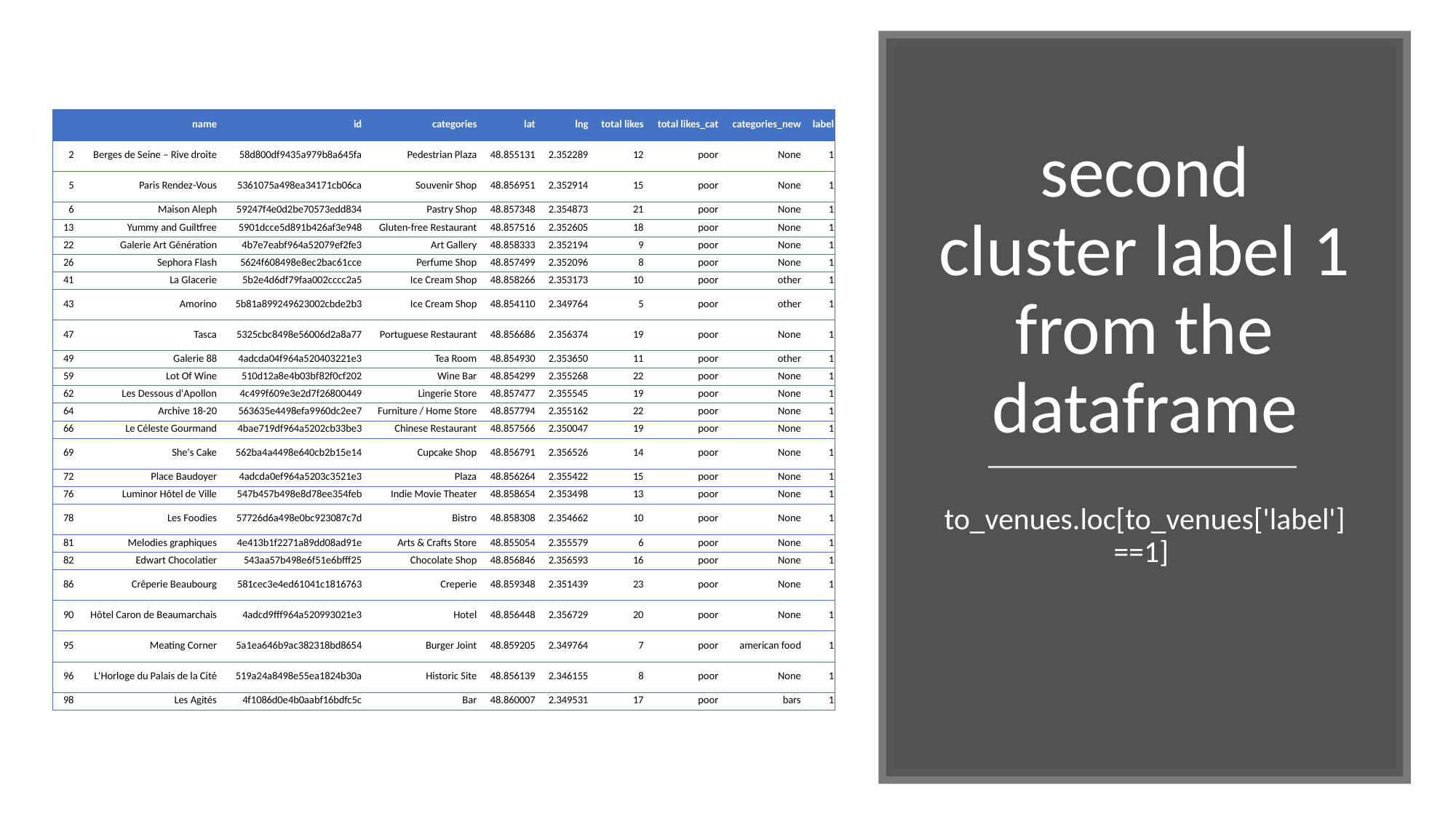

# second cluster label 1 from the dataframe
|  | name | id | categories | lat | lng | total likes | total likes\_cat | categories\_new | label |
| --- | --- | --- | --- | --- | --- | --- | --- | --- | --- |
| 2 | Berges de Seine – Rive droite | 58d800df9435a979b8a645fa | Pedestrian Plaza | 48.855131 | 2.352289 | 12 | poor | None | 1 |
| 5 | Paris Rendez-Vous | 5361075a498ea34171cb06ca | Souvenir Shop | 48.856951 | 2.352914 | 15 | poor | None | 1 |
| 6 | Maison Aleph | 59247f4e0d2be70573edd834 | Pastry Shop | 48.857348 | 2.354873 | 21 | poor | None | 1 |
| 13 | Yummy and Guiltfree | 5901dcce5d891b426af3e948 | Gluten-free Restaurant | 48.857516 | 2.352605 | 18 | poor | None | 1 |
| 22 | Galerie Art Génération | 4b7e7eabf964a52079ef2fe3 | Art Gallery | 48.858333 | 2.352194 | 9 | poor | None | 1 |
| 26 | Sephora Flash | 5624f608498e8ec2bac61cce | Perfume Shop | 48.857499 | 2.352096 | 8 | poor | None | 1 |
| 41 | La Glacerie | 5b2e4d6df79faa002cccc2a5 | Ice Cream Shop | 48.858266 | 2.353173 | 10 | poor | other | 1 |
| 43 | Amorino | 5b81a899249623002cbde2b3 | Ice Cream Shop | 48.854110 | 2.349764 | 5 | poor | other | 1 |
| 47 | Tasca | 5325cbc8498e56006d2a8a77 | Portuguese Restaurant | 48.856686 | 2.356374 | 19 | poor | None | 1 |
| 49 | Galerie 88 | 4adcda04f964a520403221e3 | Tea Room | 48.854930 | 2.353650 | 11 | poor | other | 1 |
| 59 | Lot Of Wine | 510d12a8e4b03bf82f0cf202 | Wine Bar | 48.854299 | 2.355268 | 22 | poor | None | 1 |
| 62 | Les Dessous d'Apollon | 4c499f609e3e2d7f26800449 | Lingerie Store | 48.857477 | 2.355545 | 19 | poor | None | 1 |
| 64 | Archive 18-20 | 563635e4498efa9960dc2ee7 | Furniture / Home Store | 48.857794 | 2.355162 | 22 | poor | None | 1 |
| 66 | Le Céleste Gourmand | 4bae719df964a5202cb33be3 | Chinese Restaurant | 48.857566 | 2.350047 | 19 | poor | None | 1 |
| 69 | She's Cake | 562ba4a4498e640cb2b15e14 | Cupcake Shop | 48.856791 | 2.356526 | 14 | poor | None | 1 |
| 72 | Place Baudoyer | 4adcda0ef964a5203c3521e3 | Plaza | 48.856264 | 2.355422 | 15 | poor | None | 1 |
| 76 | Luminor Hôtel de Ville | 547b457b498e8d78ee354feb | Indie Movie Theater | 48.858654 | 2.353498 | 13 | poor | None | 1 |
| 78 | Les Foodies | 57726d6a498e0bc923087c7d | Bistro | 48.858308 | 2.354662 | 10 | poor | None | 1 |
| 81 | Melodies graphiques | 4e413b1f2271a89dd08ad91e | Arts & Crafts Store | 48.855054 | 2.355579 | 6 | poor | None | 1 |
| 82 | Edwart Chocolatier | 543aa57b498e6f51e6bfff25 | Chocolate Shop | 48.856846 | 2.356593 | 16 | poor | None | 1 |
| 86 | Crêperie Beaubourg | 581cec3e4ed61041c1816763 | Creperie | 48.859348 | 2.351439 | 23 | poor | None | 1 |
| 90 | Hôtel Caron de Beaumarchais | 4adcd9fff964a520993021e3 | Hotel | 48.856448 | 2.356729 | 20 | poor | None | 1 |
| 95 | Meating Corner | 5a1ea646b9ac382318bd8654 | Burger Joint | 48.859205 | 2.349764 | 7 | poor | american food | 1 |
| 96 | L'Horloge du Palais de la Cité | 519a24a8498e55ea1824b30a | Historic Site | 48.856139 | 2.346155 | 8 | poor | None | 1 |
| 98 | Les Agités | 4f1086d0e4b0aabf16bdfc5c | Bar | 48.860007 | 2.349531 | 17 | poor | bars | 1 |
to_venues.loc[to_venues['label']==1]